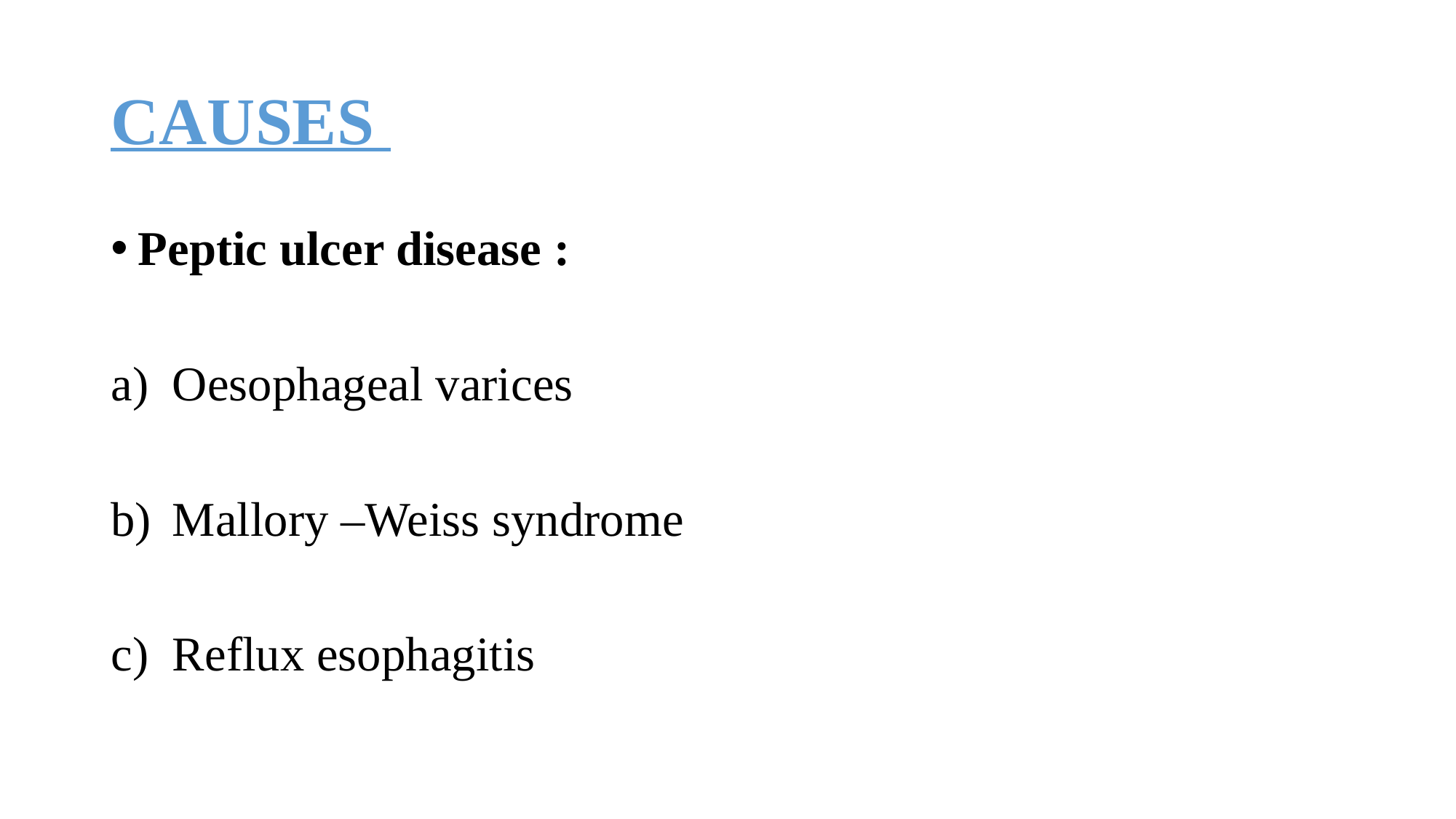

# CAUSES
Peptic ulcer disease :

Oesophageal varices

Mallory –Weiss syndrome

Reflux esophagitis